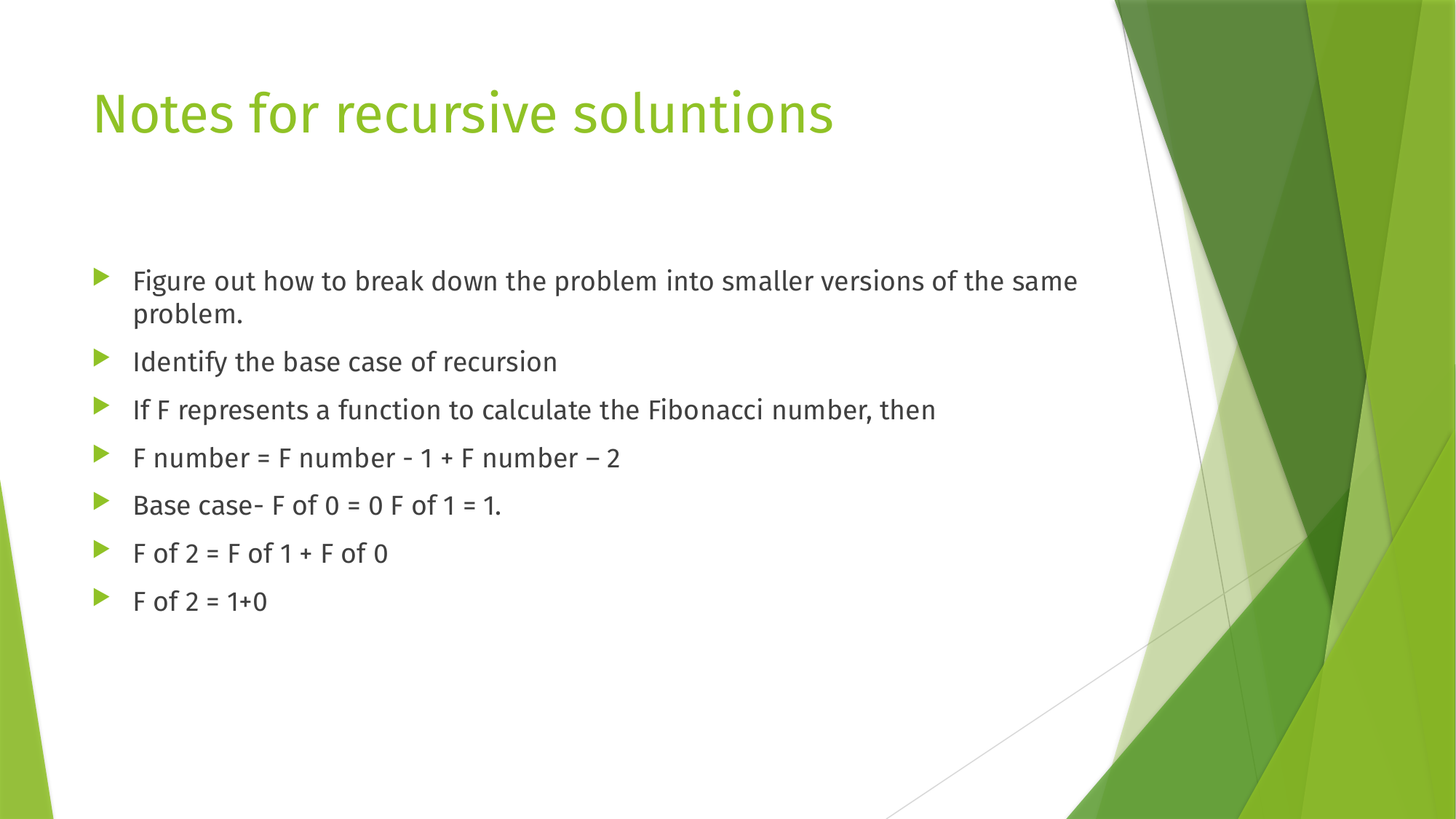

# Notes for recursive soluntions
Figure out how to break down the problem into smaller versions of the same problem.
Identify the base case of recursion
If F represents a function to calculate the Fibonacci number, then
F number = F number - 1 + F number – 2
Base case- F of 0 = 0 F of 1 = 1.
F of 2 = F of 1 + F of 0
F of 2 = 1+0